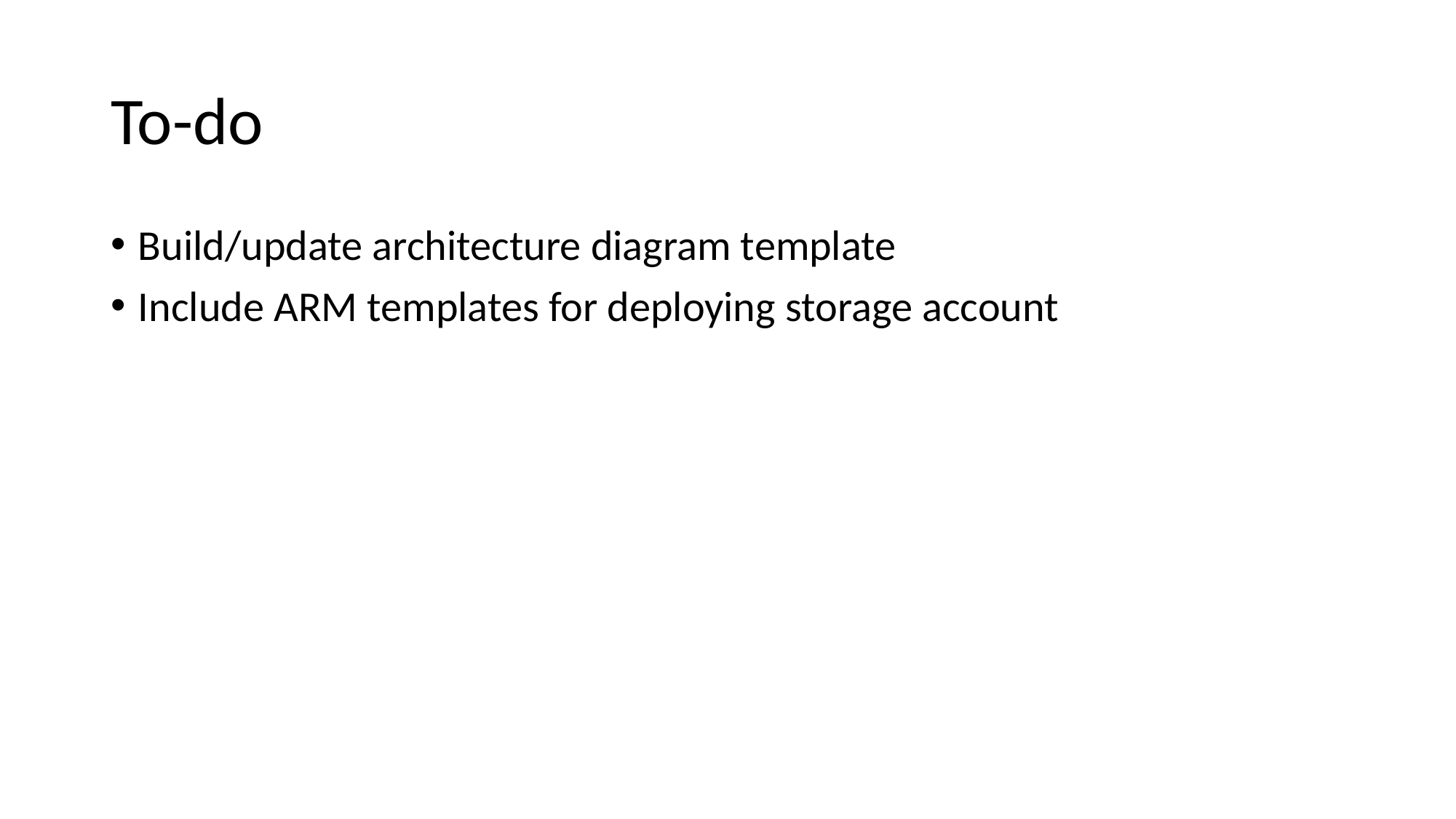

# To-do
Build/update architecture diagram template
Include ARM templates for deploying storage account